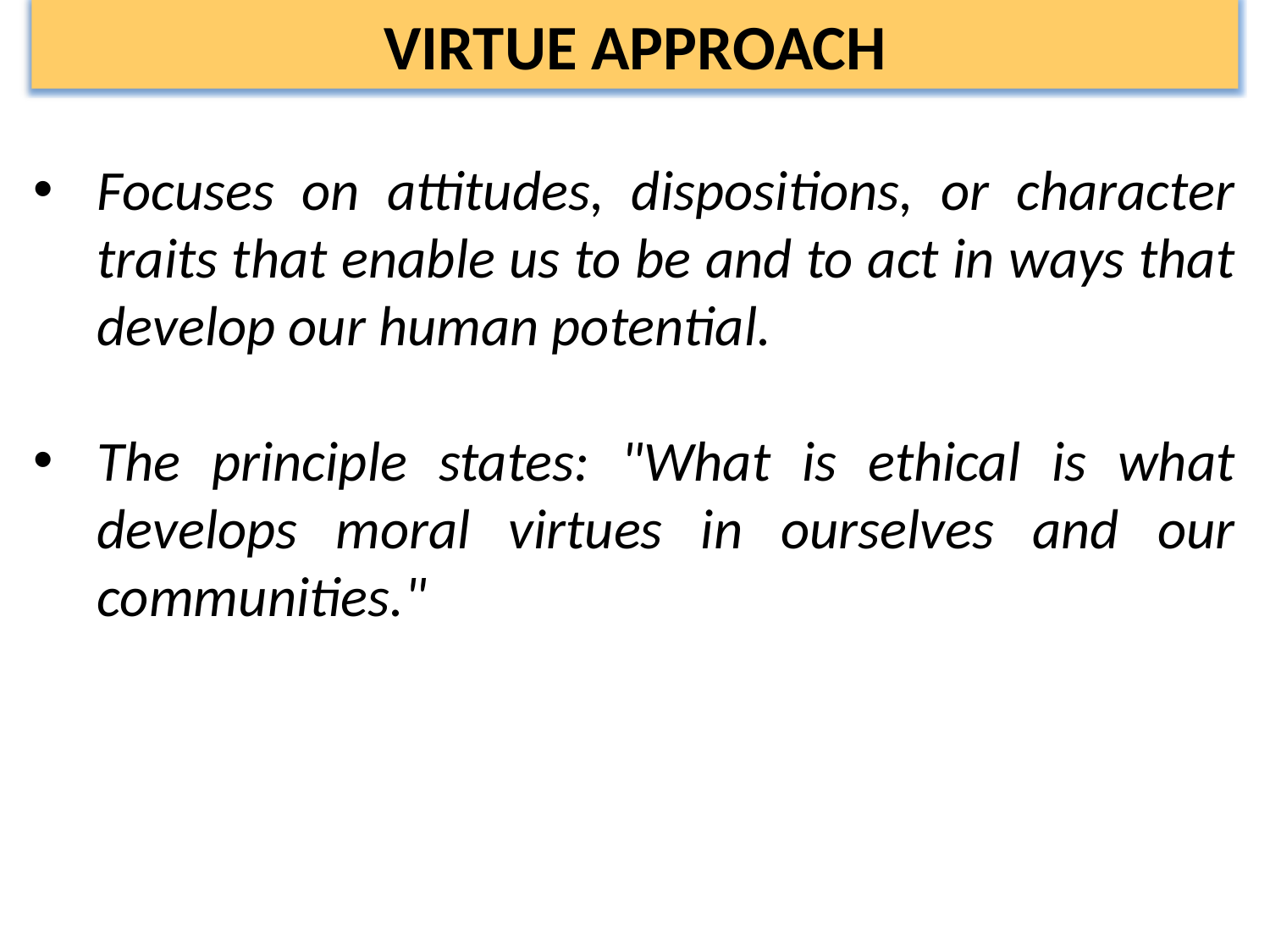

VIRTUE APPROACH
Focuses on attitudes, dispositions, or character traits that enable us to be and to act in ways that develop our human potential.

The principle states: "What is ethical is what develops moral virtues in ourselves and our communities."